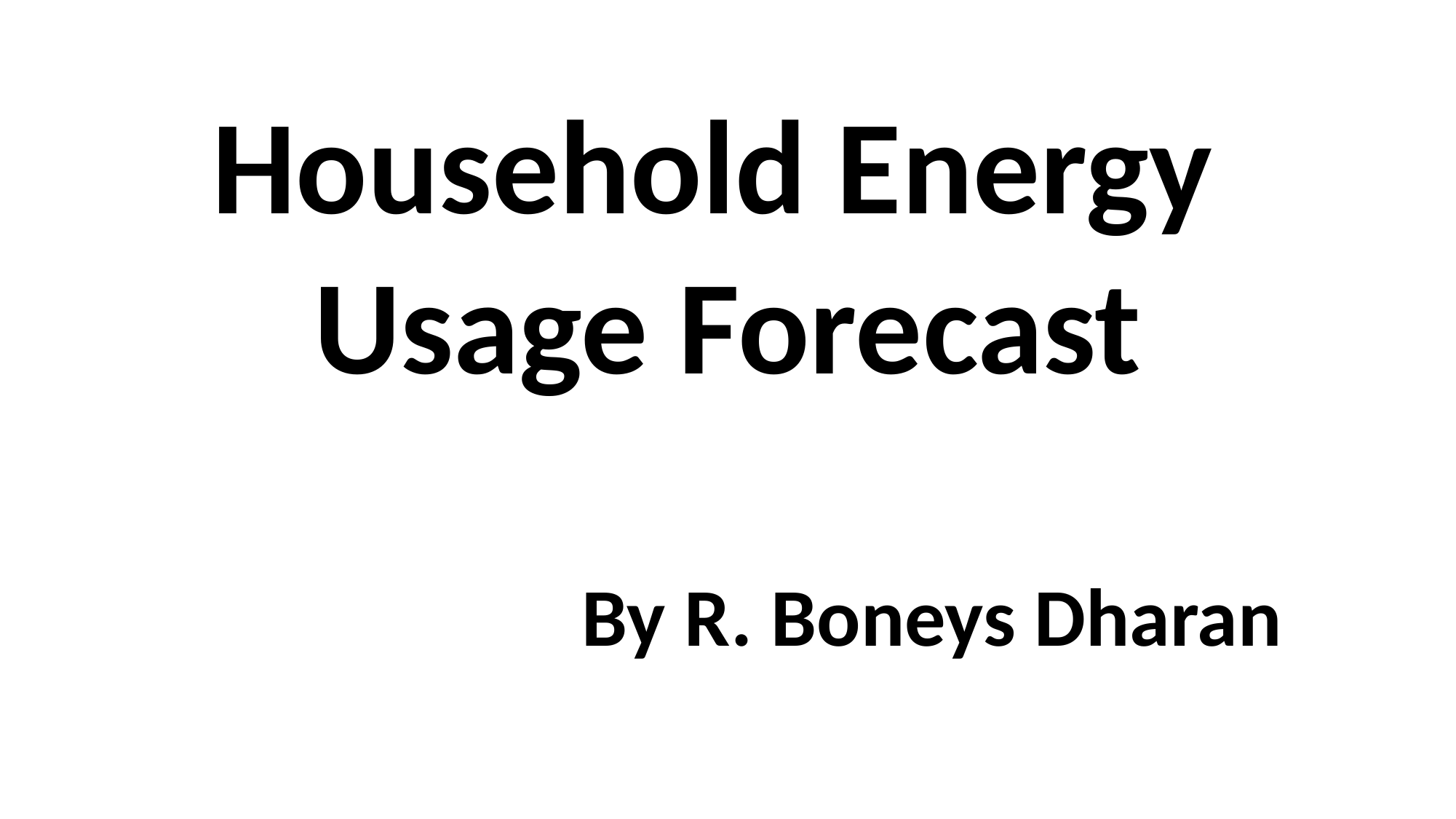

Household Energy
Usage Forecast
By R. Boneys Dharan